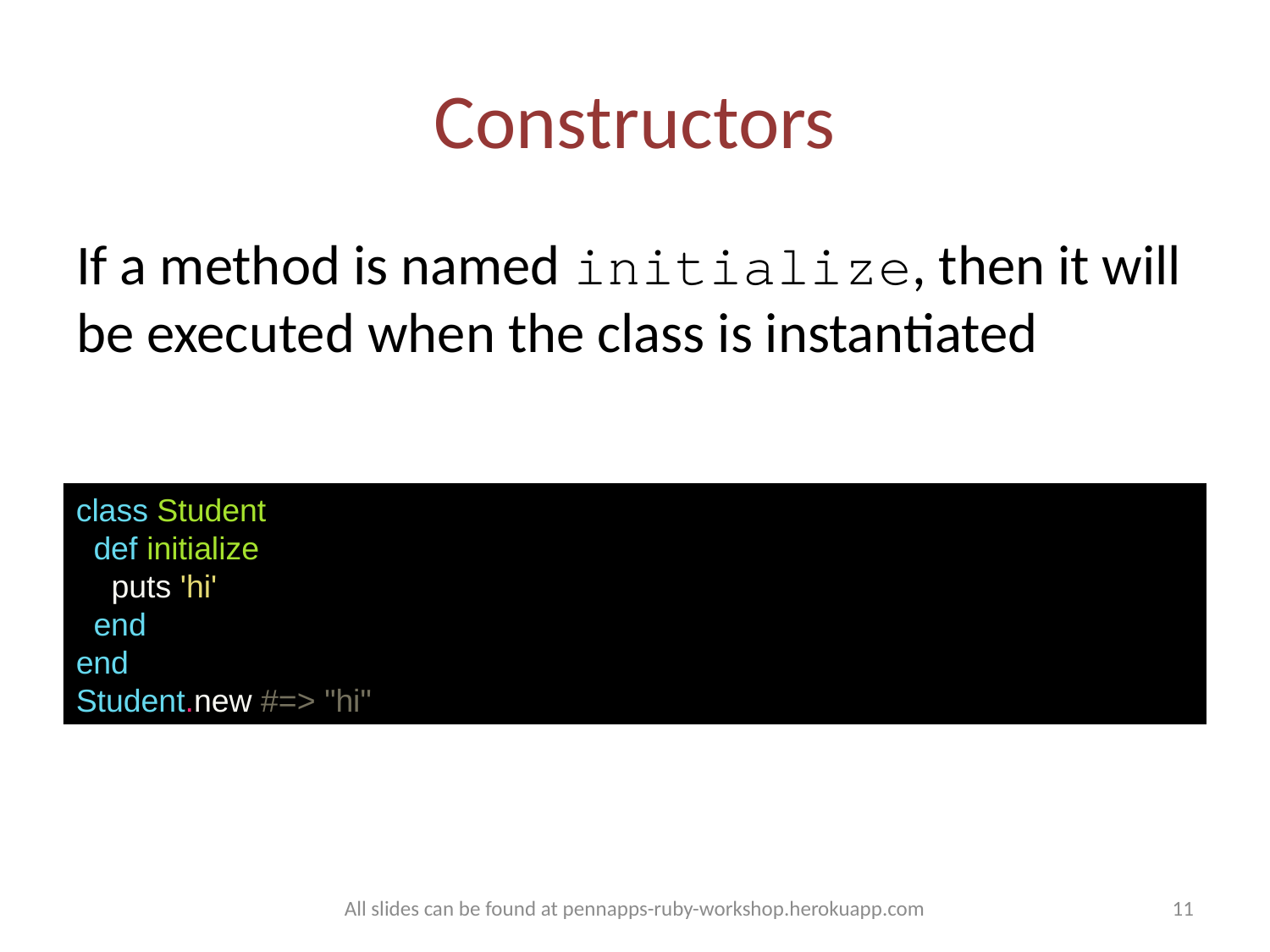

# Constructors
If a method is named initialize, then it will be executed when the class is instantiated
class Student
  def initialize
    puts 'hi'
  end
end
Student.new #=> "hi"
All slides can be found at pennapps-ruby-workshop.herokuapp.com
11